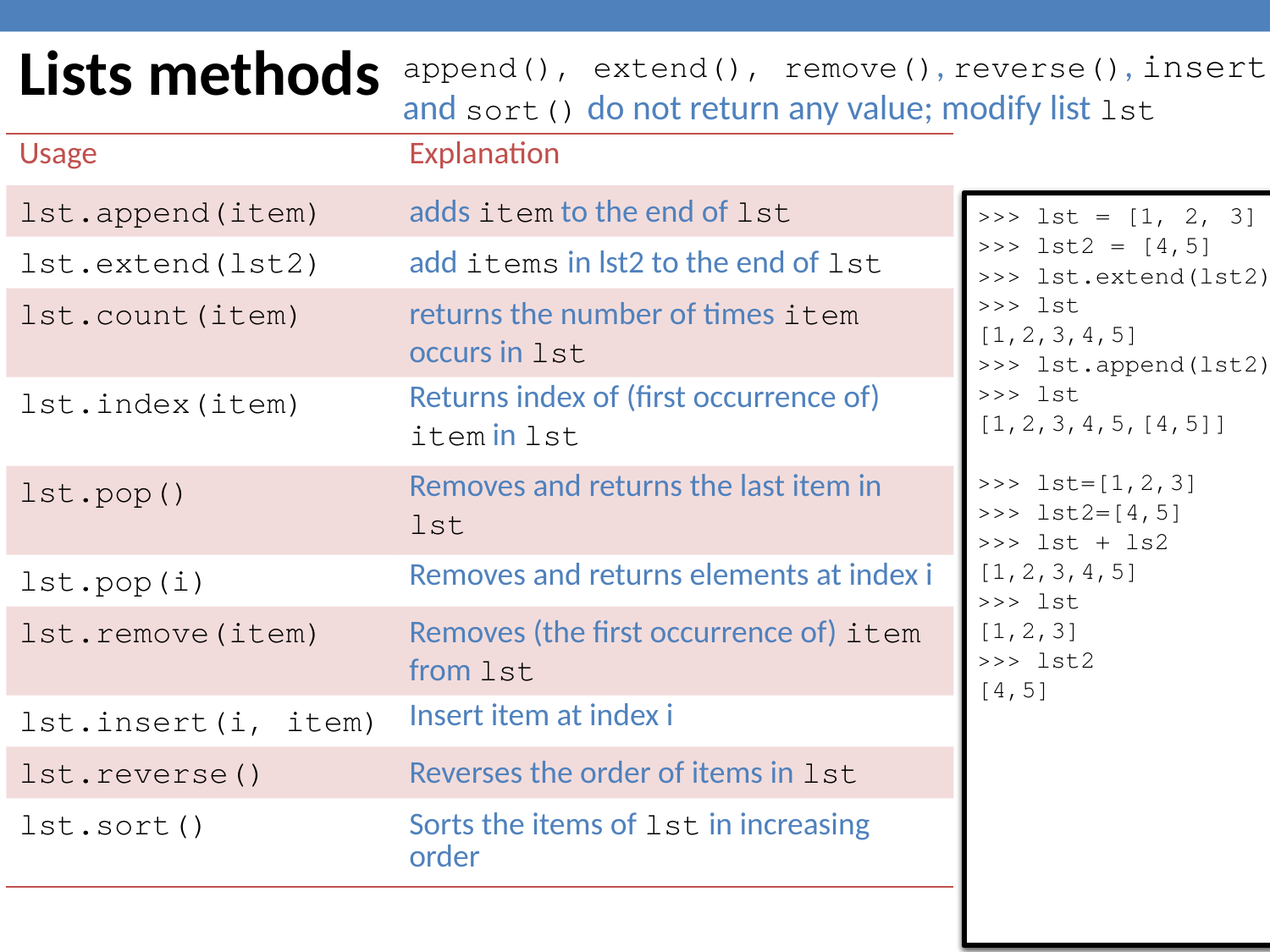

Lists methods
append(), extend(), remove(), reverse(), insert() and sort() do not return any value; modify list lst
| Usage | Explanation |
| --- | --- |
| lst.append(item) | adds item to the end of lst |
| lst.extend(lst2) | add items in lst2 to the end of lst |
| lst.count(item) | returns the number of times item occurs in lst |
| lst.index(item) | Returns index of (first occurrence of) item in lst |
| lst.pop() | Removes and returns the last item in lst |
| lst.pop(i) | Removes and returns elements at index i |
| lst.remove(item) | Removes (the first occurrence of) item from lst |
| lst.insert(i, item) | Insert item at index i |
| lst.reverse() | Reverses the order of items in lst |
| lst.sort() | Sorts the items of lst in increasing order |
>>> lst = [1, 2, 3]
>>> lst.append(7)
>>> lst.append(3)
>>> lst
[1, 2, 3, 7, 3]
>>> lst.count(3)
2
>>> lst.remove(2)
>>> lst
[1, 3, 7, 3]
>>> lst.reverse()
>>> lst
[3, 7, 3, 1]
>>> lst.index(3)
0
>>> lst.sort()
>>> lst
[1, 3, 3, 7]
>>> lst.remove(3)
>>> lst
[1, 3, 7]
>>> lst.pop()
7
>>> lst
[1, 3]
>>> lst = [1, 2, 3]
>>> lst2 = [4,5]
>>> lst.extend(lst2)
>>> lst
[1,2,3,4,5]
>>> lst.append(lst2)
>>> lst
[1,2,3,4,5,[4,5]]

>>> lst=[1,2,3]
>>> lst2=[4,5]
>>> lst + ls2
[1,2,3,4,5]
>>> lst
[1,2,3]
>>> lst2
[4,5]